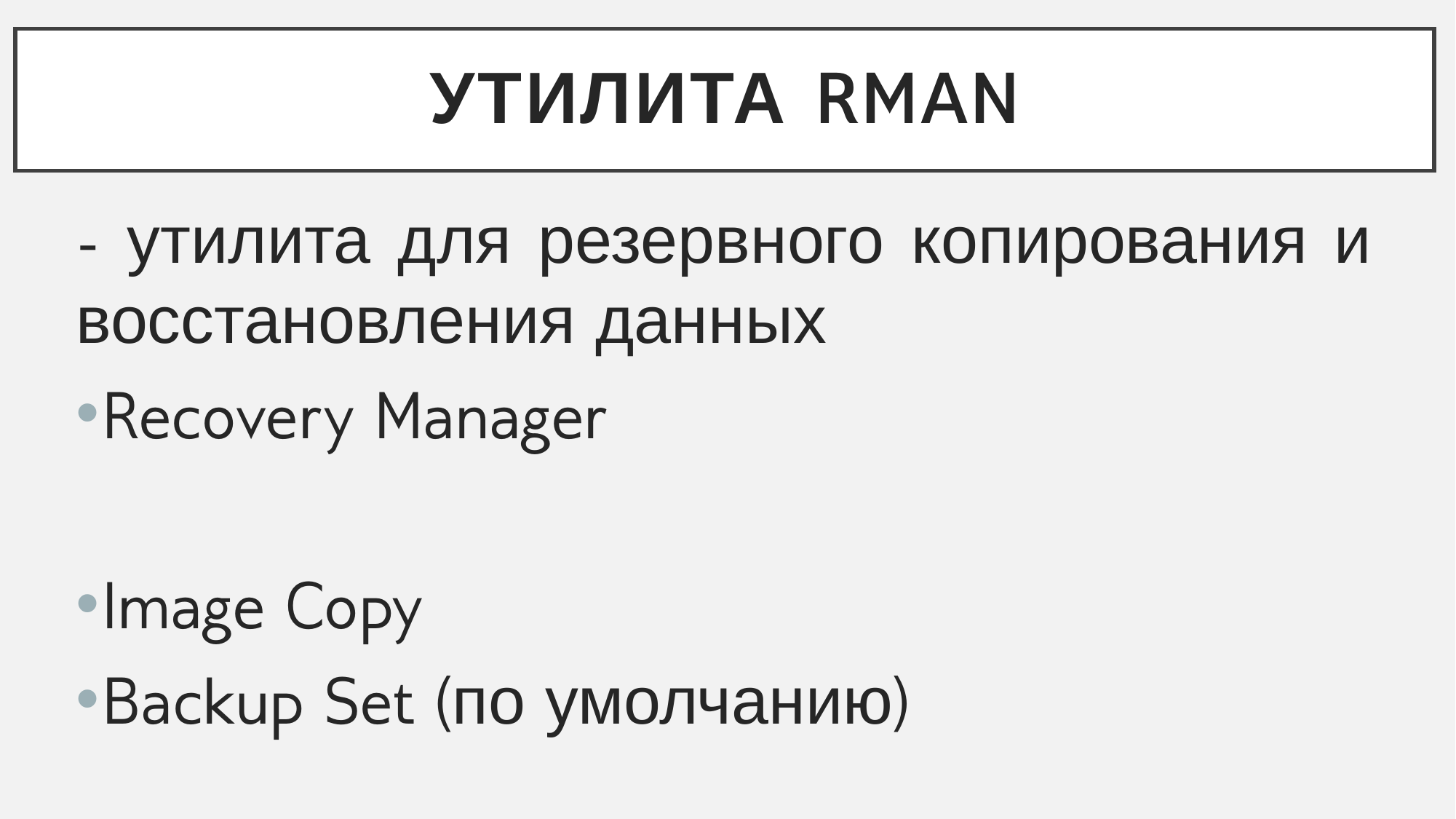

# Утилита RMAN
- утилита для резервного копирования и восстановления данных
Recovery Manager

Image Copy
Backup Set (по умолчанию)